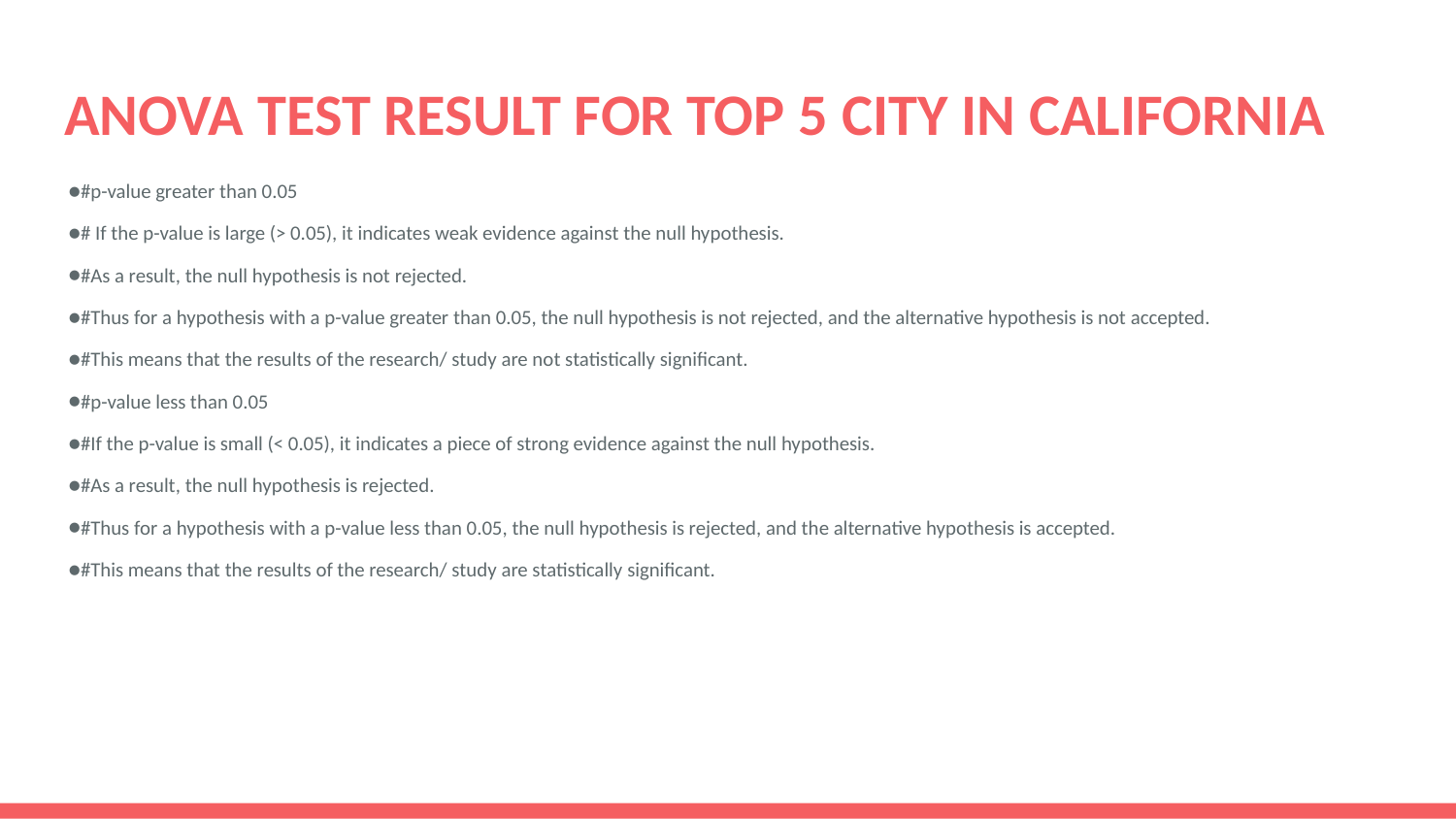

# ANOVA TEST RESULT FOR TOP 5 CITY IN CALIFORNIA
#p-value greater than 0.05
# If the p-value is large (> 0.05), it indicates weak evidence against the null hypothesis.
#As a result, the null hypothesis is not rejected.
#Thus for a hypothesis with a p-value greater than 0.05, the null hypothesis is not rejected, and the alternative hypothesis is not accepted.
#This means that the results of the research/ study are not statistically significant.
#p-value less than 0.05
#If the p-value is small (< 0.05), it indicates a piece of strong evidence against the null hypothesis.
#As a result, the null hypothesis is rejected.
#Thus for a hypothesis with a p-value less than 0.05, the null hypothesis is rejected, and the alternative hypothesis is accepted.
#This means that the results of the research/ study are statistically significant.